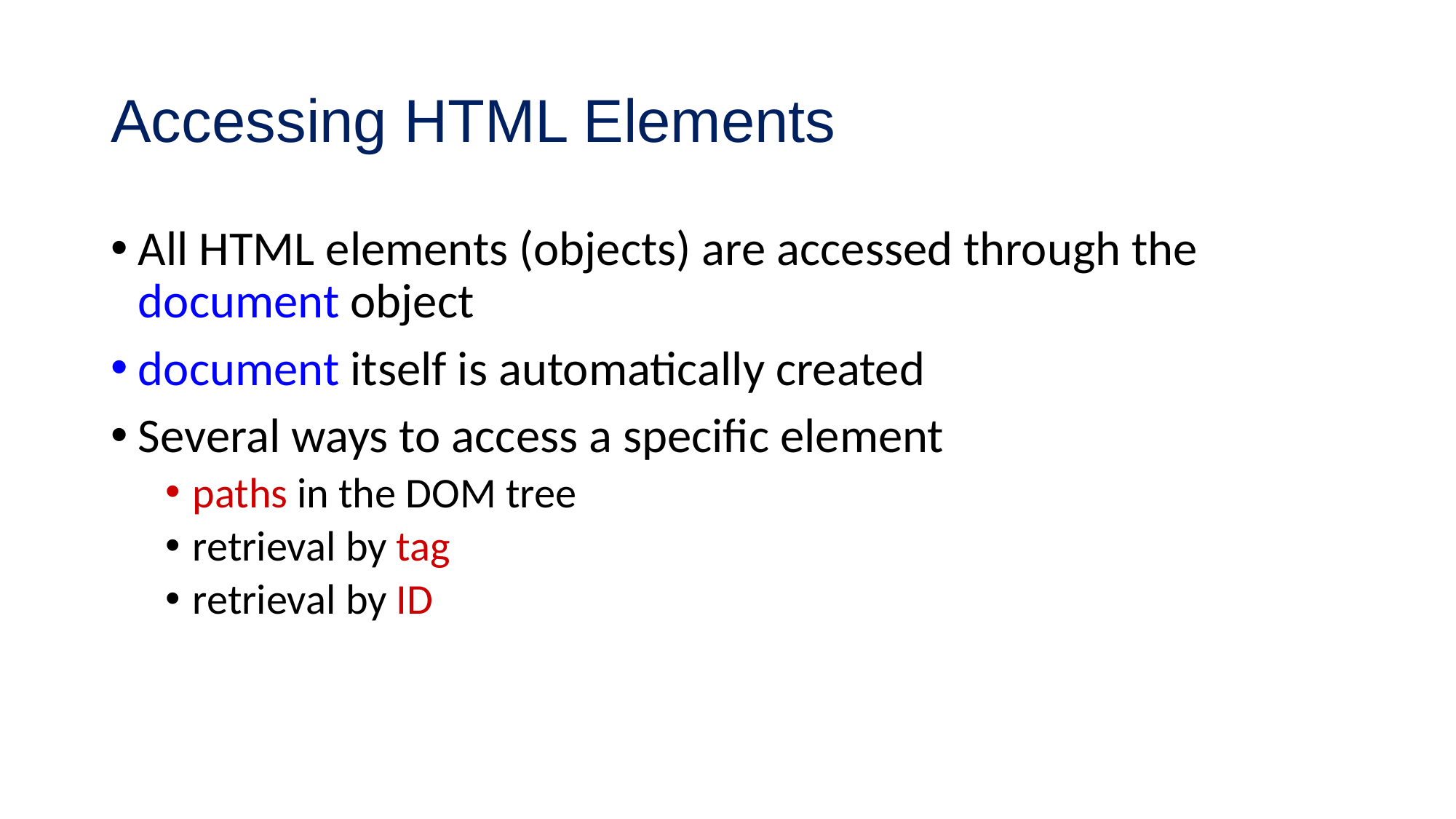

# Accessing HTML Elements
All HTML elements (objects) are accessed through the document object
document itself is automatically created
Several ways to access a specific element
paths in the DOM tree
retrieval by tag
retrieval by ID